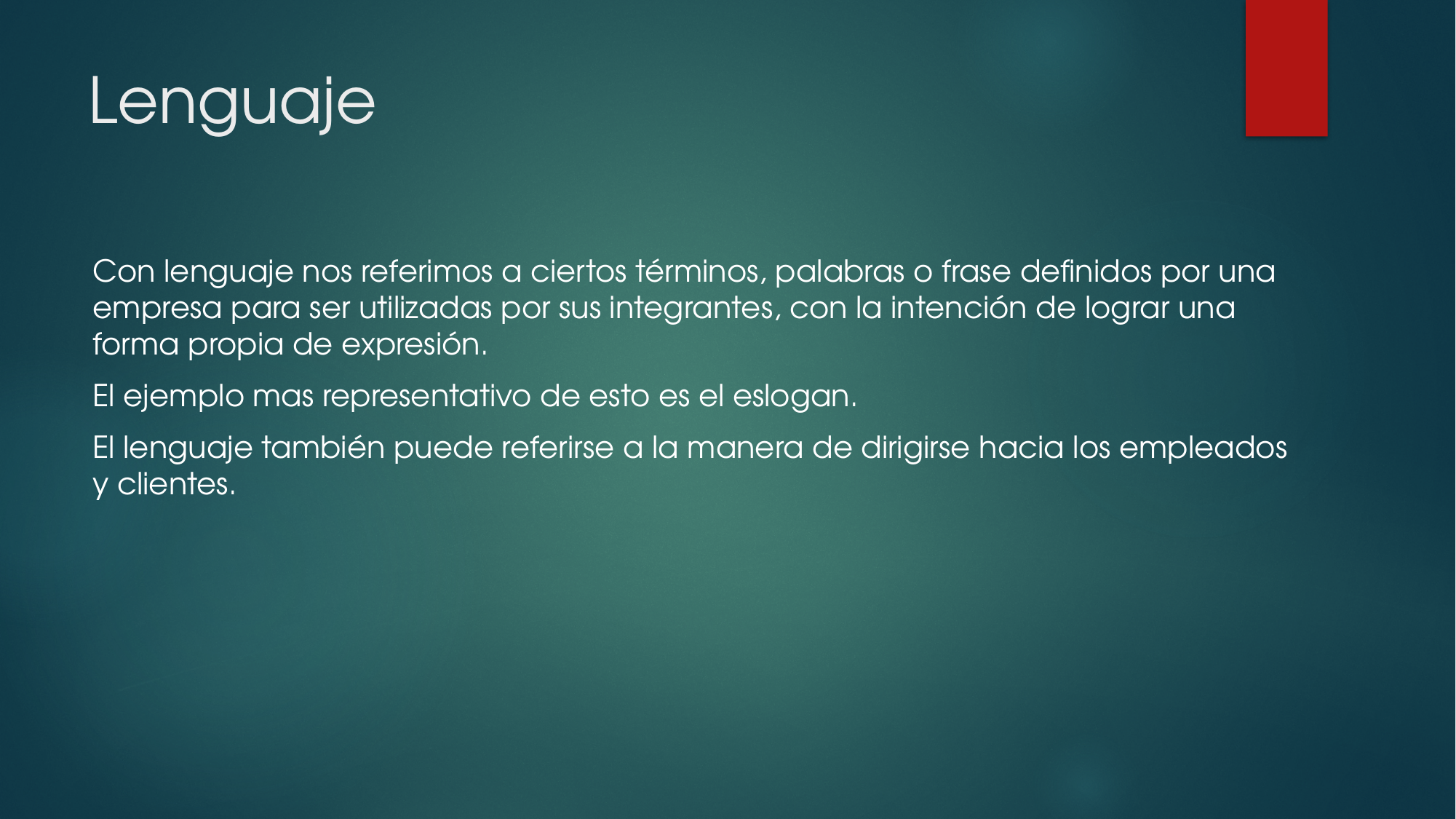

# Lenguaje
Con lenguaje nos referimos a ciertos términos, palabras o frase definidos por una empresa para ser utilizadas por sus integrantes, con la intención de lograr una forma propia de expresión.
El ejemplo mas representativo de esto es el eslogan.
El lenguaje también puede referirse a la manera de dirigirse hacia los empleados y clientes.